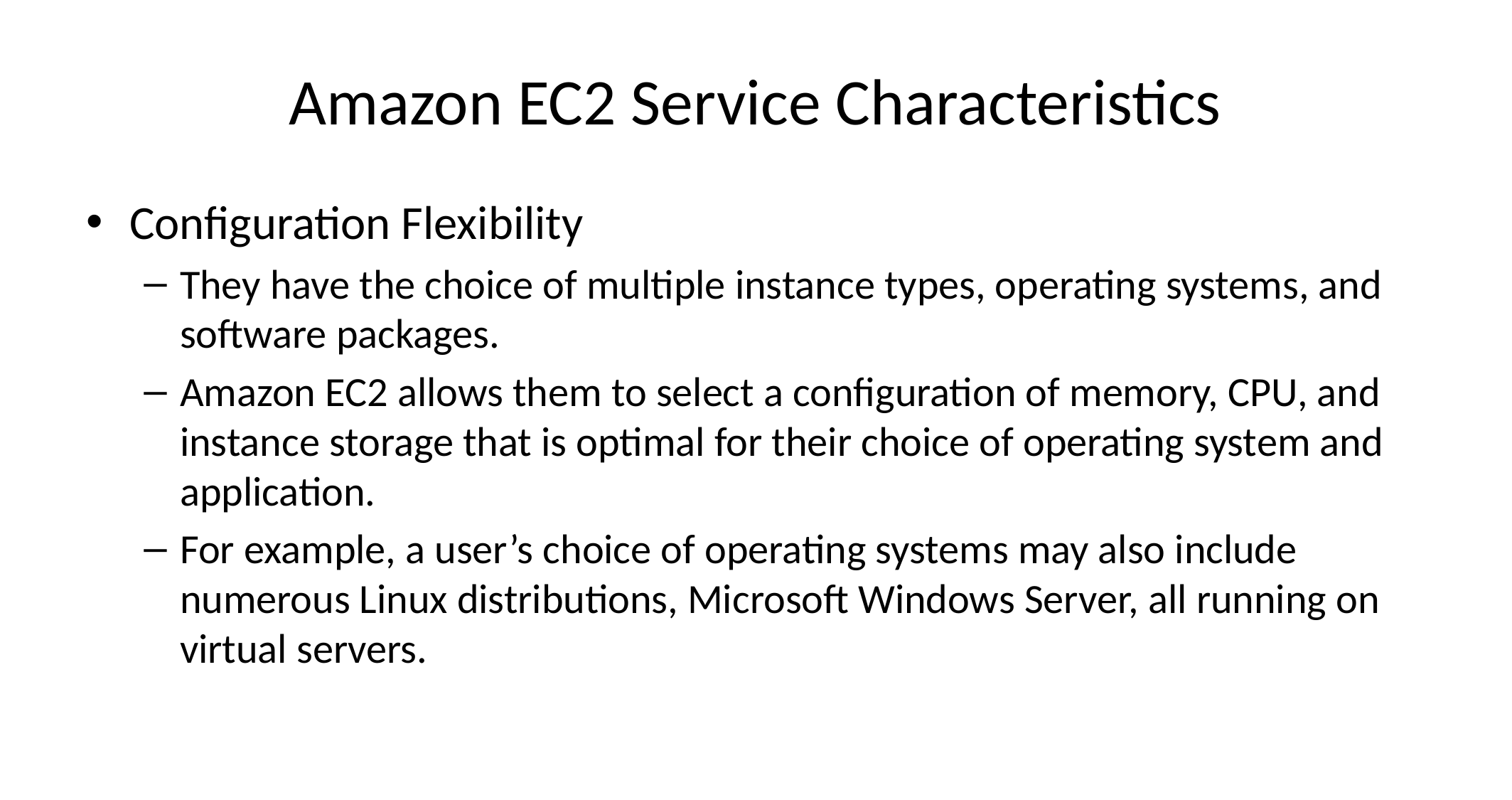

# Amazon EC2 Service Characteristics
Configuration Flexibility
They have the choice of multiple instance types, operating systems, and software packages.
Amazon EC2 allows them to select a configuration of memory, CPU, and instance storage that is optimal for their choice of operating system and application.
For example, a user’s choice of operating systems may also include numerous Linux distributions, Microsoft Windows Server, all running on virtual servers.